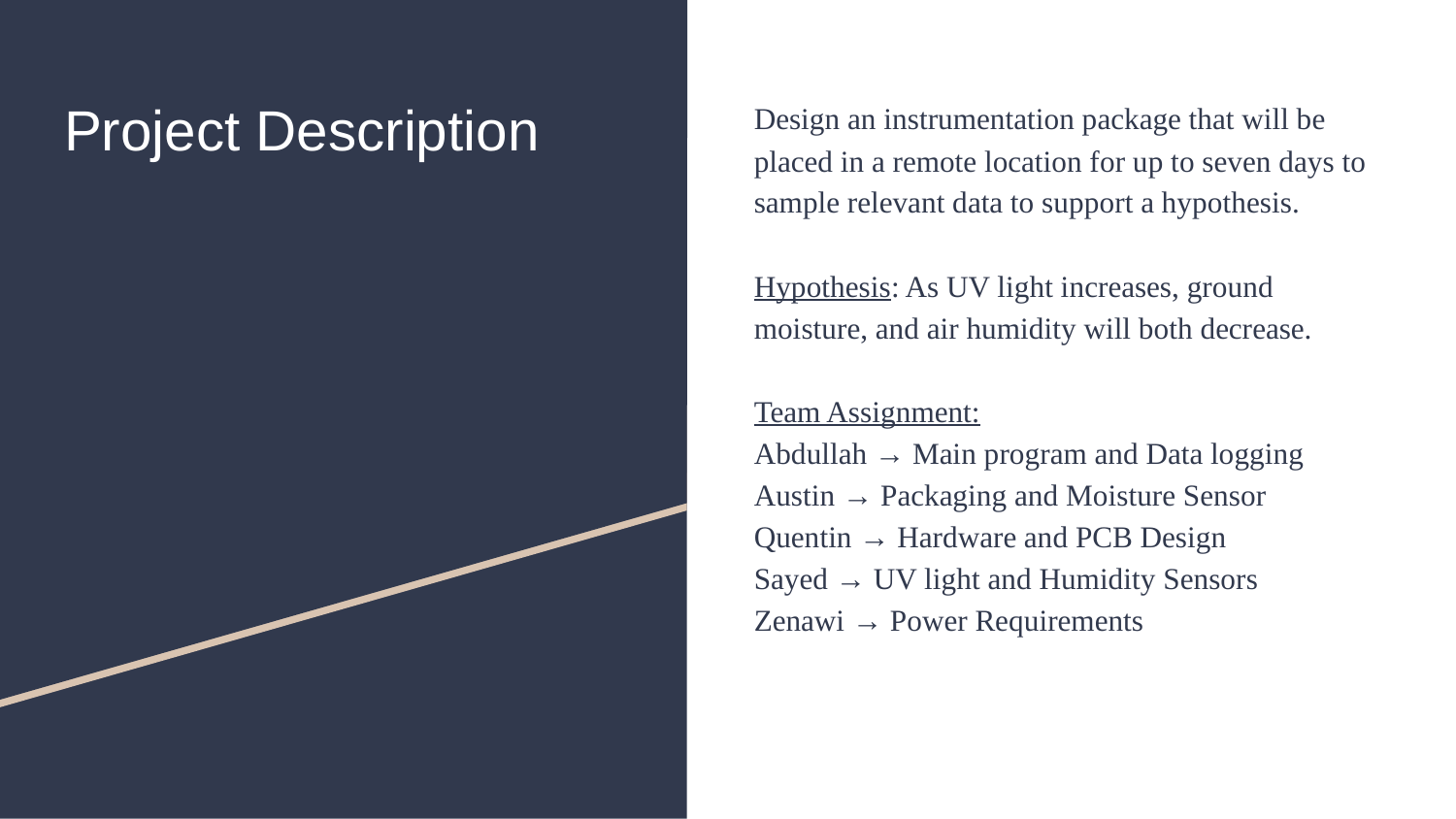

# Project Description
Design an instrumentation package that will be placed in a remote location for up to seven days to sample relevant data to support a hypothesis.

Hypothesis: As UV light increases, ground moisture, and air humidity will both decrease.

Team Assignment:
Abdullah → Main program and Data logging
Austin → Packaging and Moisture Sensor
Quentin → Hardware and PCB Design
Sayed → UV light and Humidity Sensors
Zenawi → Power Requirements